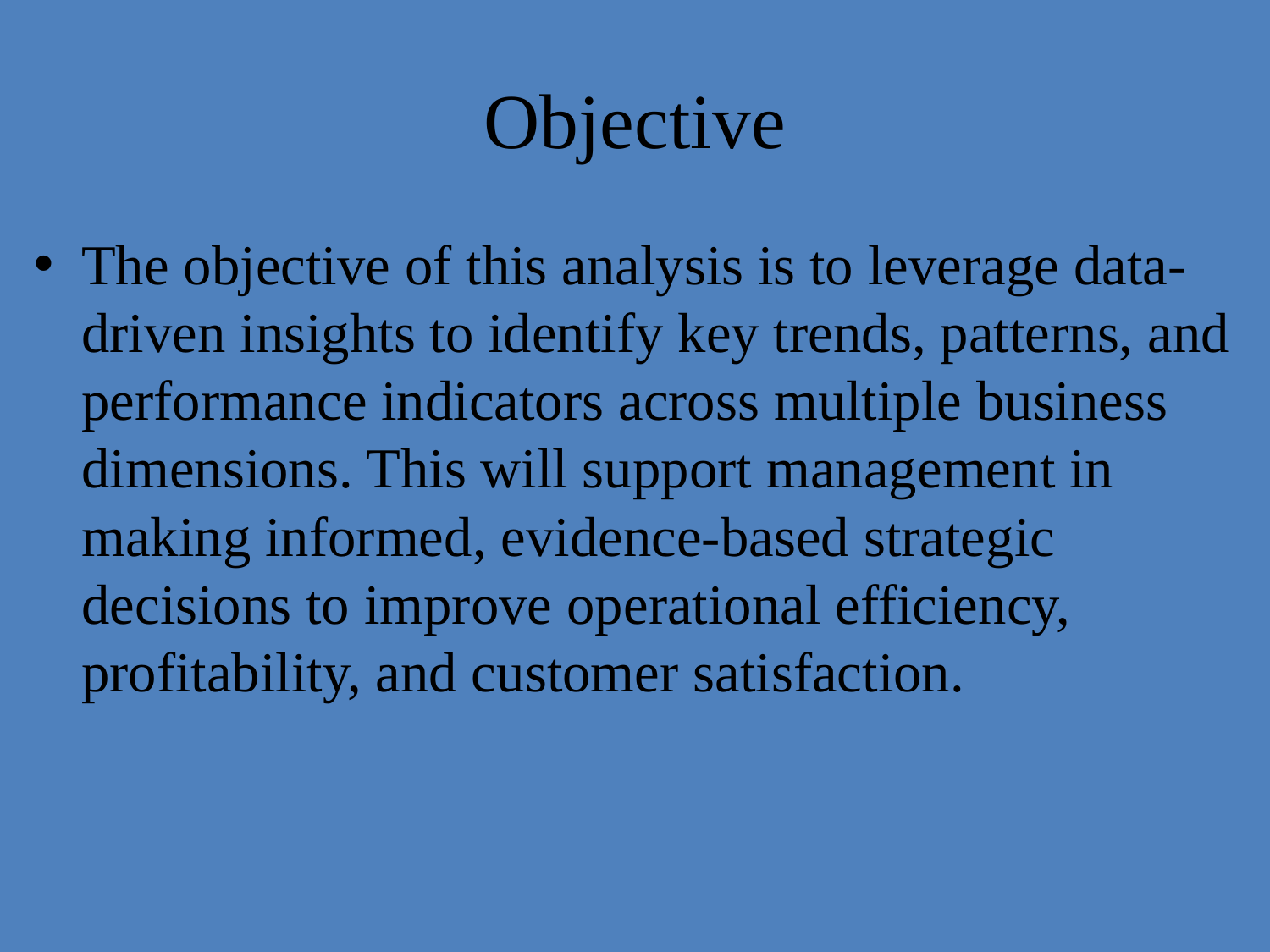

# Objective
The objective of this analysis is to leverage data-driven insights to identify key trends, patterns, and performance indicators across multiple business dimensions. This will support management in making informed, evidence-based strategic decisions to improve operational efficiency, profitability, and customer satisfaction.